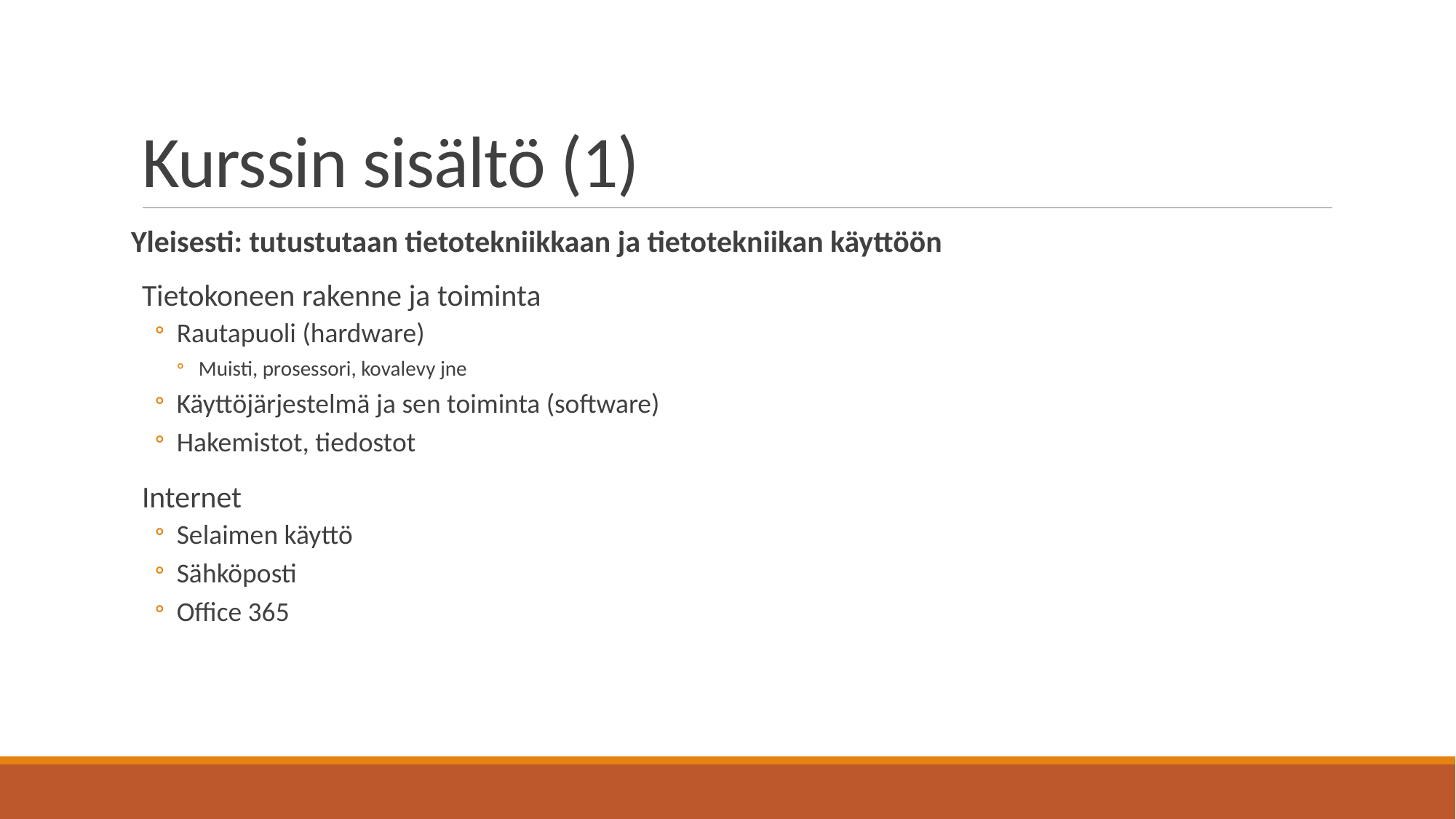

# Kurssin sisältö (1)
Yleisesti: tutustutaan tietotekniikkaan ja tietotekniikan käyttöön
Tietokoneen rakenne ja toiminta
Rautapuoli (hardware)
Muisti, prosessori, kovalevy jne
Käyttöjärjestelmä ja sen toiminta (software)
Hakemistot, tiedostot
Internet
Selaimen käyttö
Sähköposti
Office 365